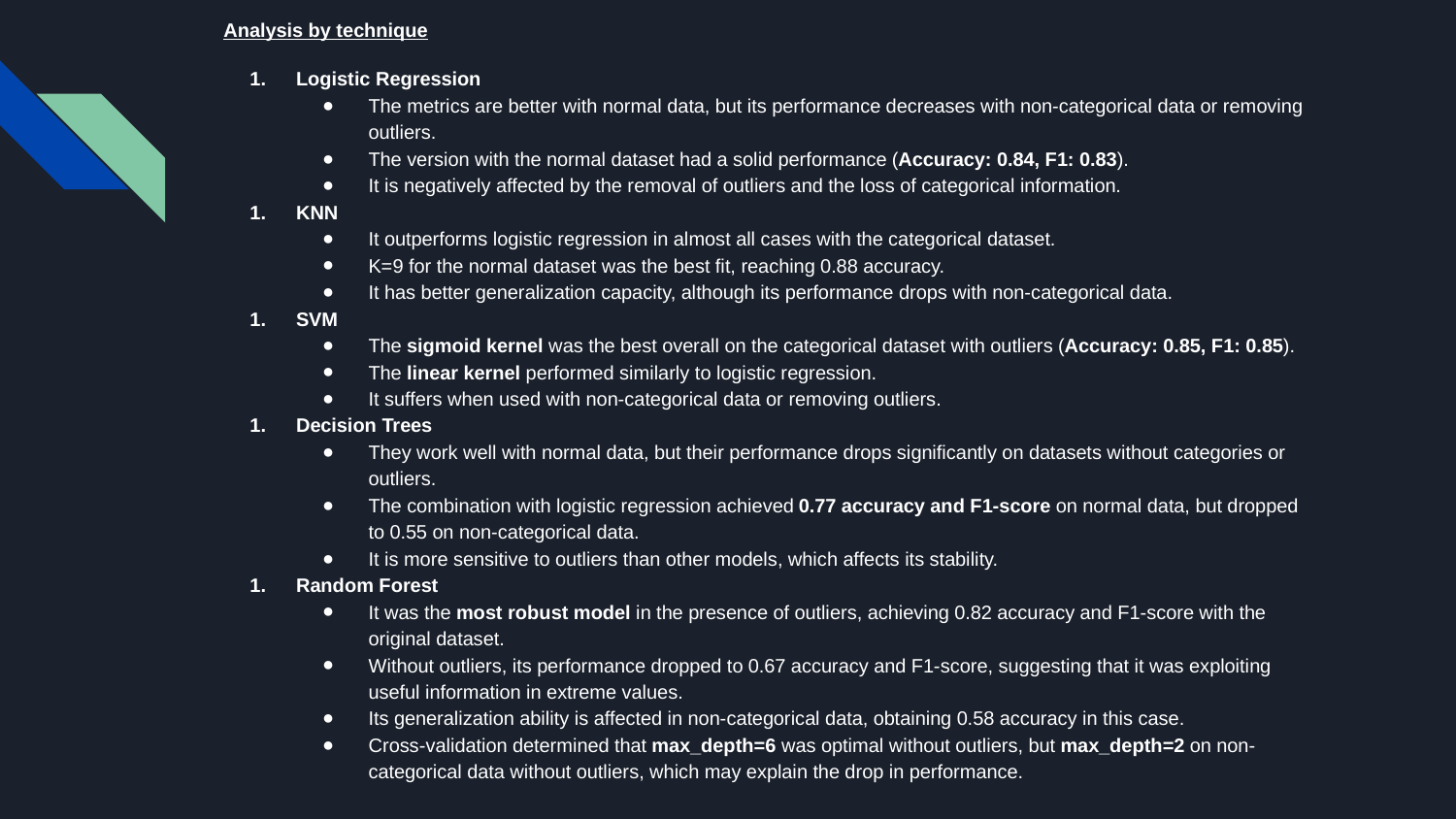

Analysis by technique
Logistic Regression
The metrics are better with normal data, but its performance decreases with non-categorical data or removing outliers.
The version with the normal dataset had a solid performance (Accuracy: 0.84, F1: 0.83).
It is negatively affected by the removal of outliers and the loss of categorical information.
KNN
It outperforms logistic regression in almost all cases with the categorical dataset.
K=9 for the normal dataset was the best fit, reaching 0.88 accuracy.
It has better generalization capacity, although its performance drops with non-categorical data.
SVM
The sigmoid kernel was the best overall on the categorical dataset with outliers (Accuracy: 0.85, F1: 0.85).
The linear kernel performed similarly to logistic regression.
It suffers when used with non-categorical data or removing outliers.
Decision Trees
They work well with normal data, but their performance drops significantly on datasets without categories or outliers.
The combination with logistic regression achieved 0.77 accuracy and F1-score on normal data, but dropped to 0.55 on non-categorical data.
It is more sensitive to outliers than other models, which affects its stability.
Random Forest
It was the most robust model in the presence of outliers, achieving 0.82 accuracy and F1-score with the original dataset.
Without outliers, its performance dropped to 0.67 accuracy and F1-score, suggesting that it was exploiting useful information in extreme values.
Its generalization ability is affected in non-categorical data, obtaining 0.58 accuracy in this case.
Cross-validation determined that max_depth=6 was optimal without outliers, but max_depth=2 on non-categorical data without outliers, which may explain the drop in performance.